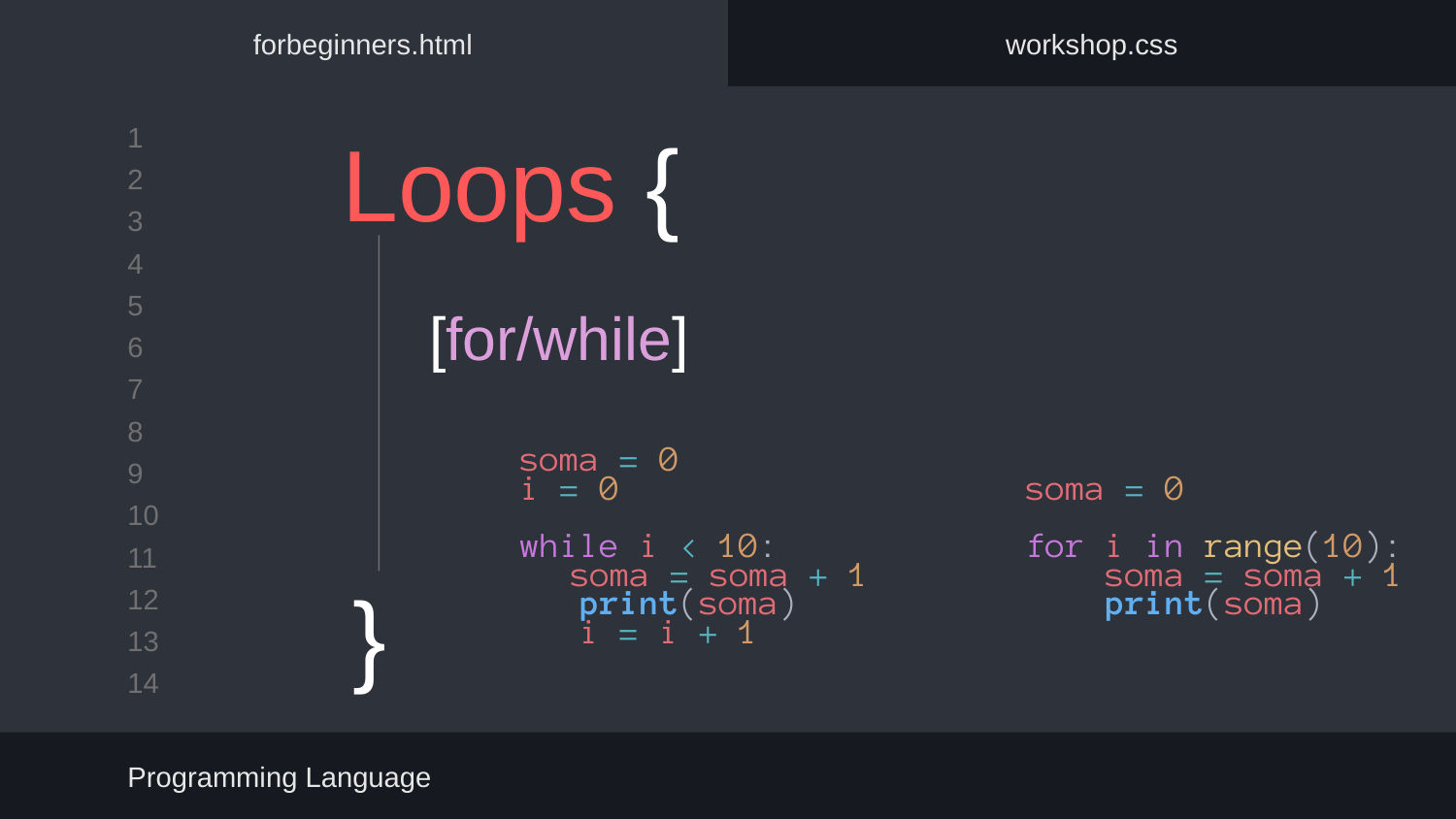

forbeginners.html
workshop.css
# Loops {
[for/while]
soma = 0
i = 0

while i < 10:
	soma = soma + 1
   print(soma)
   i = i + 1
soma = 0

for i in range(10):
    soma = soma + 1
    print(soma)
}
Programming Language